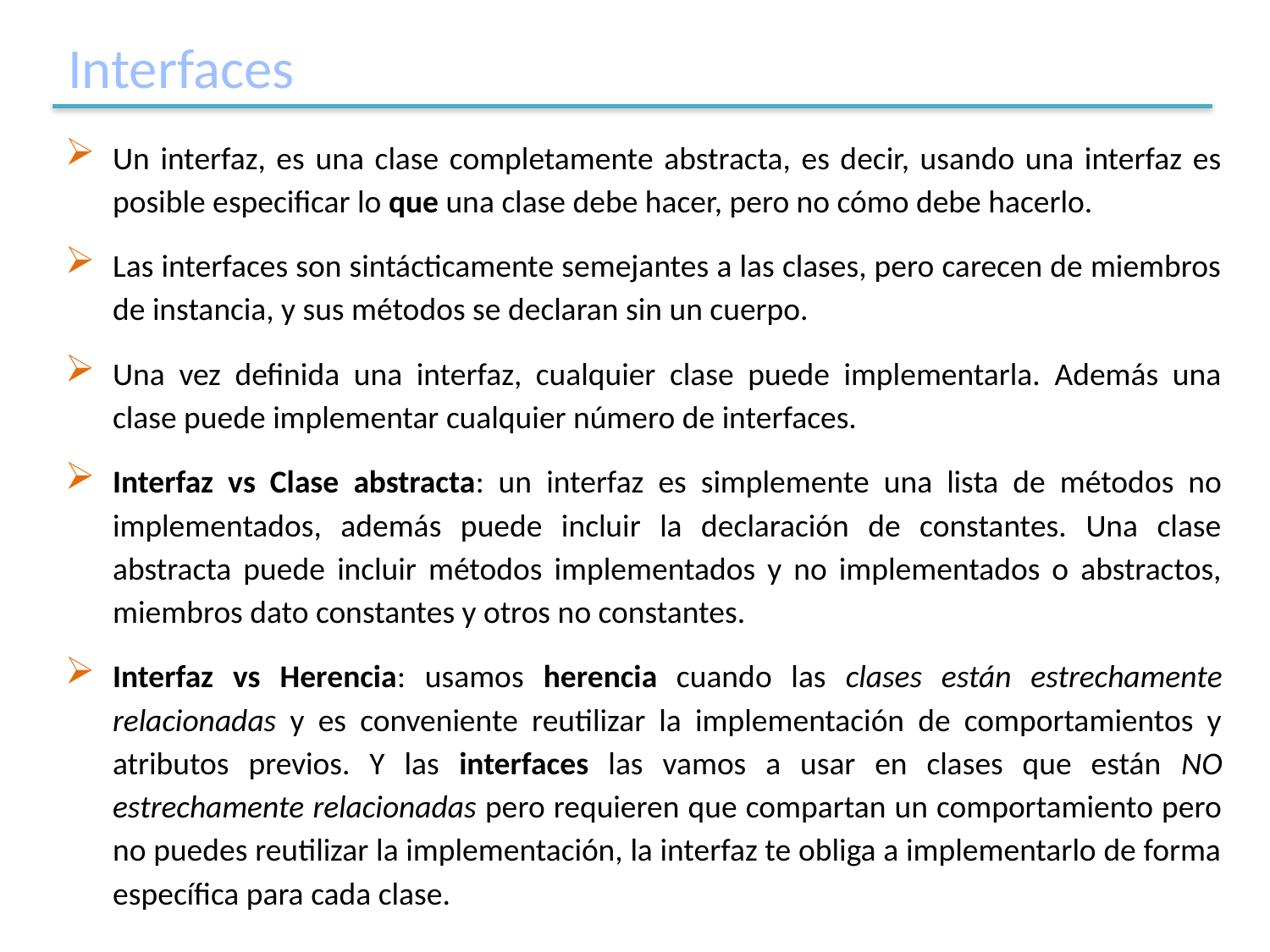

# Interfaces
Un interfaz, es una clase completamente abstracta, es decir, usando una interfaz es posible especificar lo que una clase debe hacer, pero no cómo debe hacerlo.
Las interfaces son sintácticamente semejantes a las clases, pero carecen de miembros de instancia, y sus métodos se declaran sin un cuerpo.
Una vez definida una interfaz, cualquier clase puede implementarla. Además una clase puede implementar cualquier número de interfaces.
Interfaz vs Clase abstracta: un interfaz es simplemente una lista de métodos no implementados, además puede incluir la declaración de constantes. Una clase abstracta puede incluir métodos implementados y no implementados o abstractos, miembros dato constantes y otros no constantes.
Interfaz vs Herencia: usamos herencia cuando las clases están estrechamente relacionadas y es conveniente reutilizar la implementación de comportamientos y atributos previos. Y las interfaces las vamos a usar en clases que están NO estrechamente relacionadas pero requieren que compartan un comportamiento pero no puedes reutilizar la implementación, la interfaz te obliga a implementarlo de forma específica para cada clase.